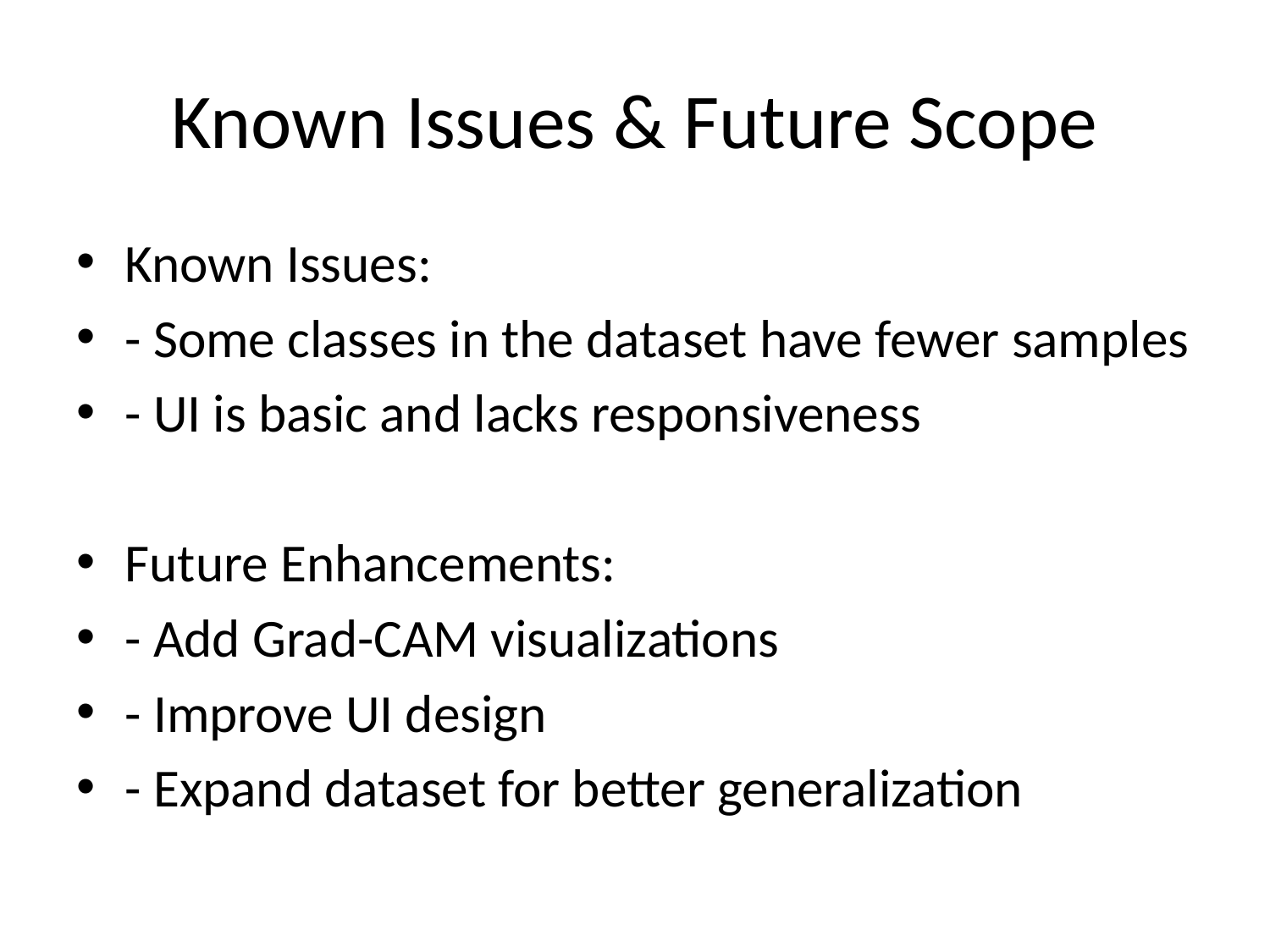

# Known Issues & Future Scope
Known Issues:
- Some classes in the dataset have fewer samples
- UI is basic and lacks responsiveness

Future Enhancements:
- Add Grad-CAM visualizations
- Improve UI design
- Expand dataset for better generalization